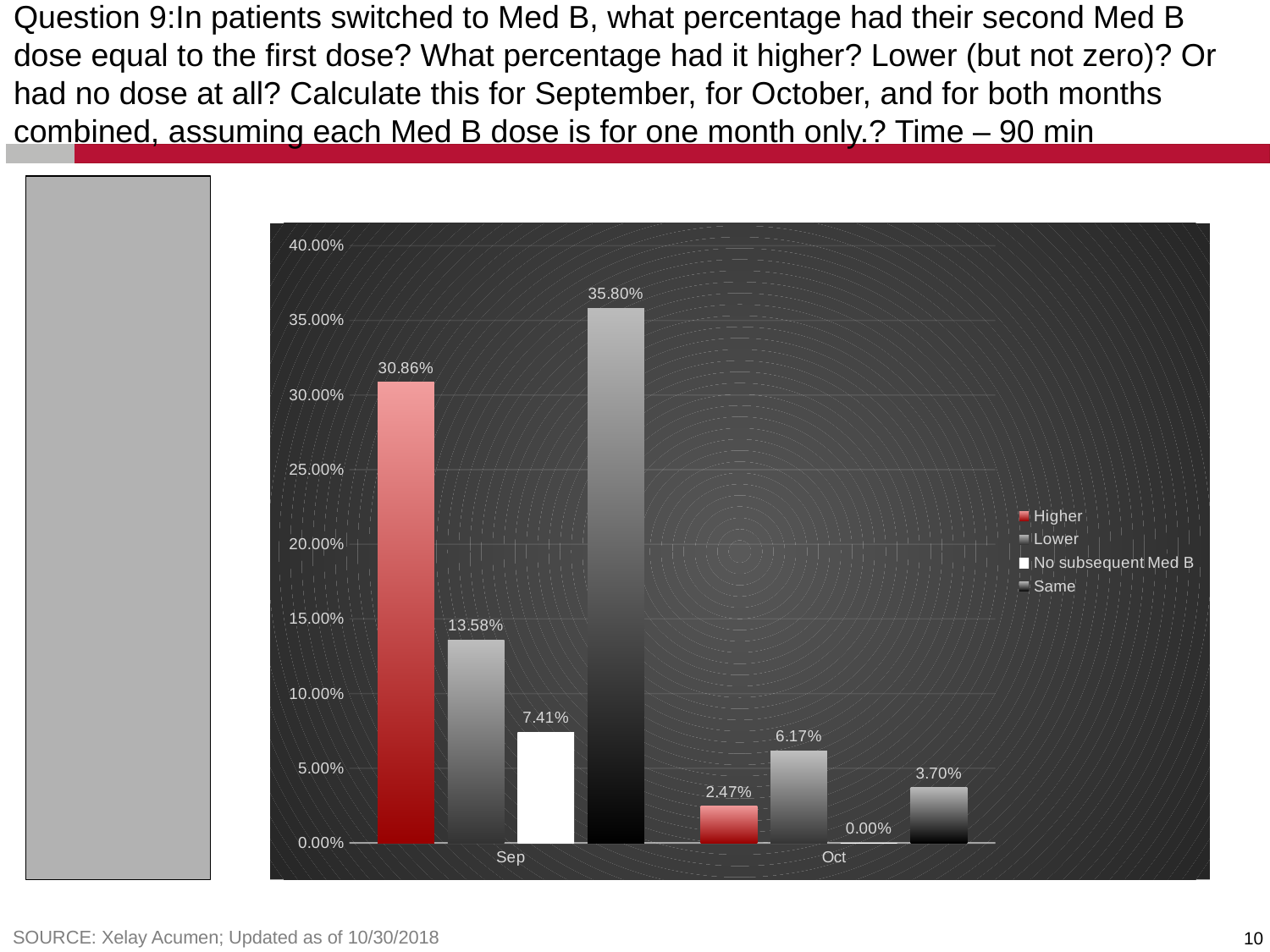

# Question 9:In patients switched to Med B, what percentage had their second Med B dose equal to the first dose? What percentage had it higher? Lower (but not zero)? Or had no dose at all? Calculate this for September, for October, and for both months combined, assuming each Med B dose is for one month only.? Time – 90 min

### Chart

| Category | Higher | Lower | No subsequent Med B | Same |
|---|---|---|---|---|
| Sep | 0.30864197530864196 | 0.13580246913580246 | 0.07407407407407407 | 0.35802469135802467 |
| Oct | 0.024691358024691357 | 0.06172839506172839 | 0.0 | 0.037037037037037035 |
SOURCE: Xelay Acumen; Updated as of 10/30/2018
10